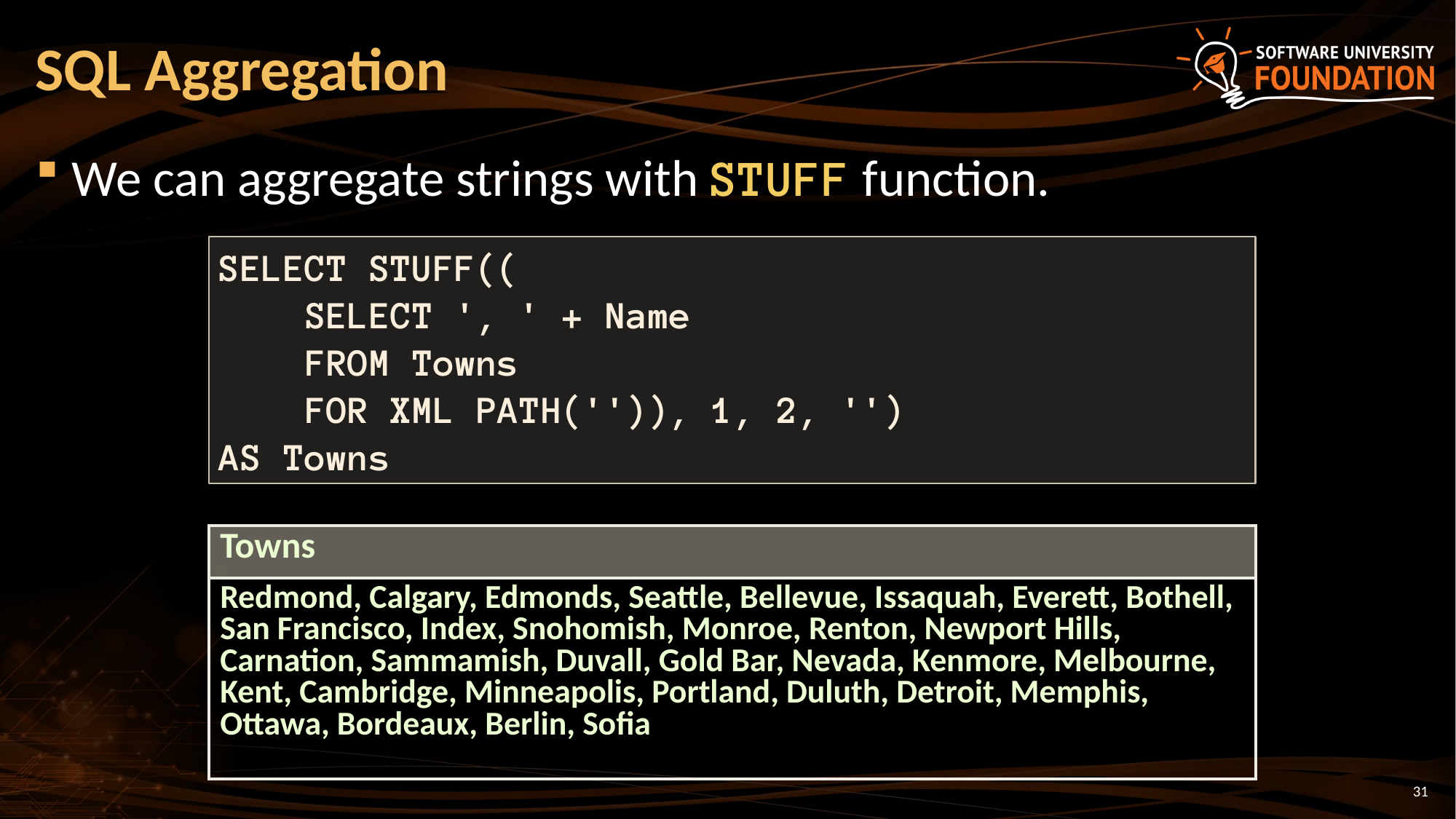

# SQL Aggregation
We can aggregate strings with STUFF function.
SELECT STUFF((
    SELECT ', ' + Name
    FROM Towns
    FOR XML PATH('')), 1, 2, '')
AS Towns
| Towns |
| --- |
| Redmond, Calgary, Edmonds, Seattle, Bellevue, Issaquah, Everett, Bothell, San Francisco, Index, Snohomish, Monroe, Renton, Newport Hills, Carnation, Sammamish, Duvall, Gold Bar, Nevada, Kenmore, Melbourne, Kent, Cambridge, Minneapolis, Portland, Duluth, Detroit, Memphis, Ottawa, Bordeaux, Berlin, Sofia |
31